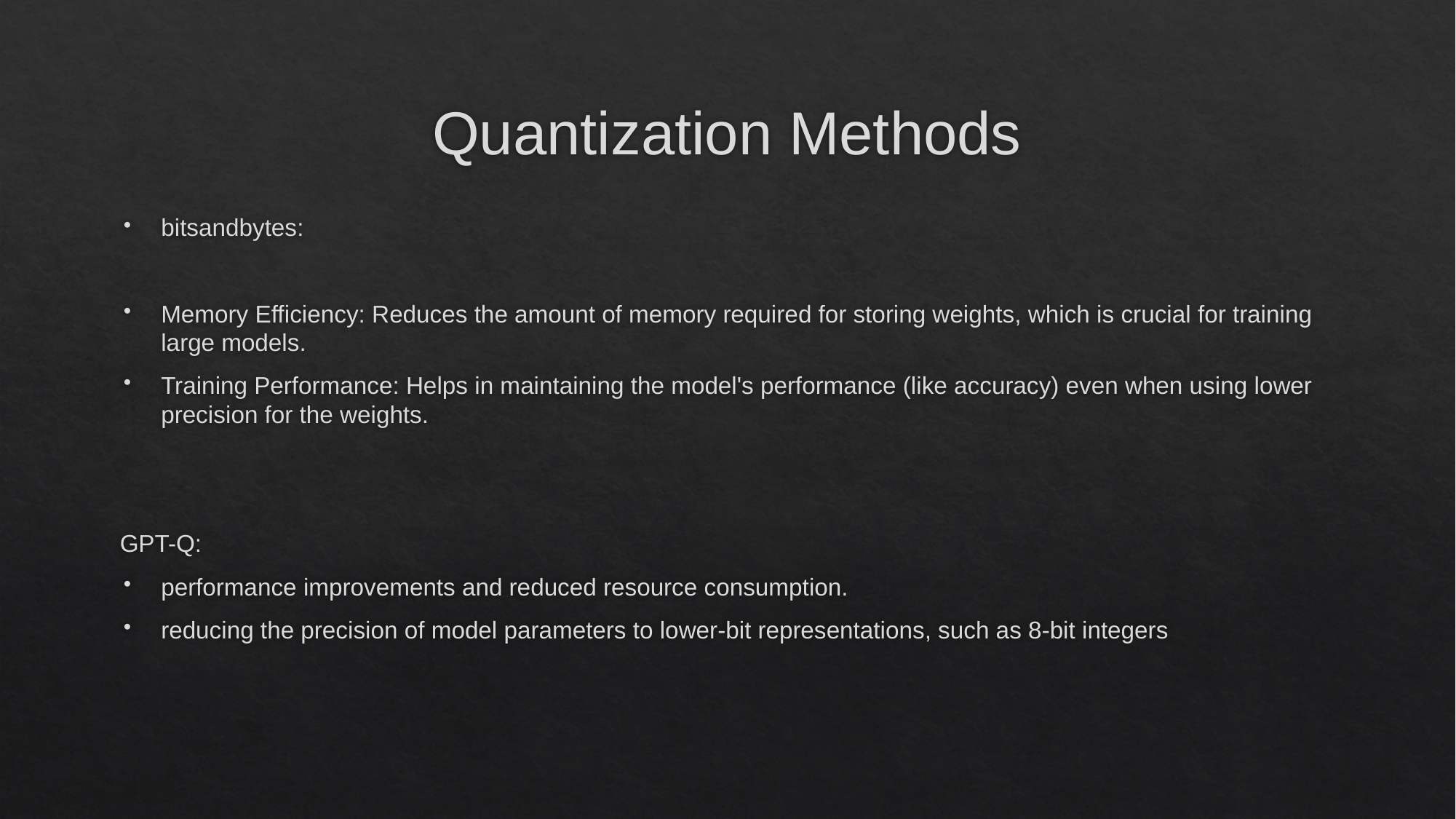

# Quantization Methods
bitsandbytes:

Memory Efficiency: Reduces the amount of memory required for storing weights, which is crucial for training large models.
Training Performance: Helps in maintaining the model's performance (like accuracy) even when using lower precision for the weights.

GPT-Q:
performance improvements and reduced resource consumption.
reducing the precision of model parameters to lower-bit representations, such as 8-bit integers